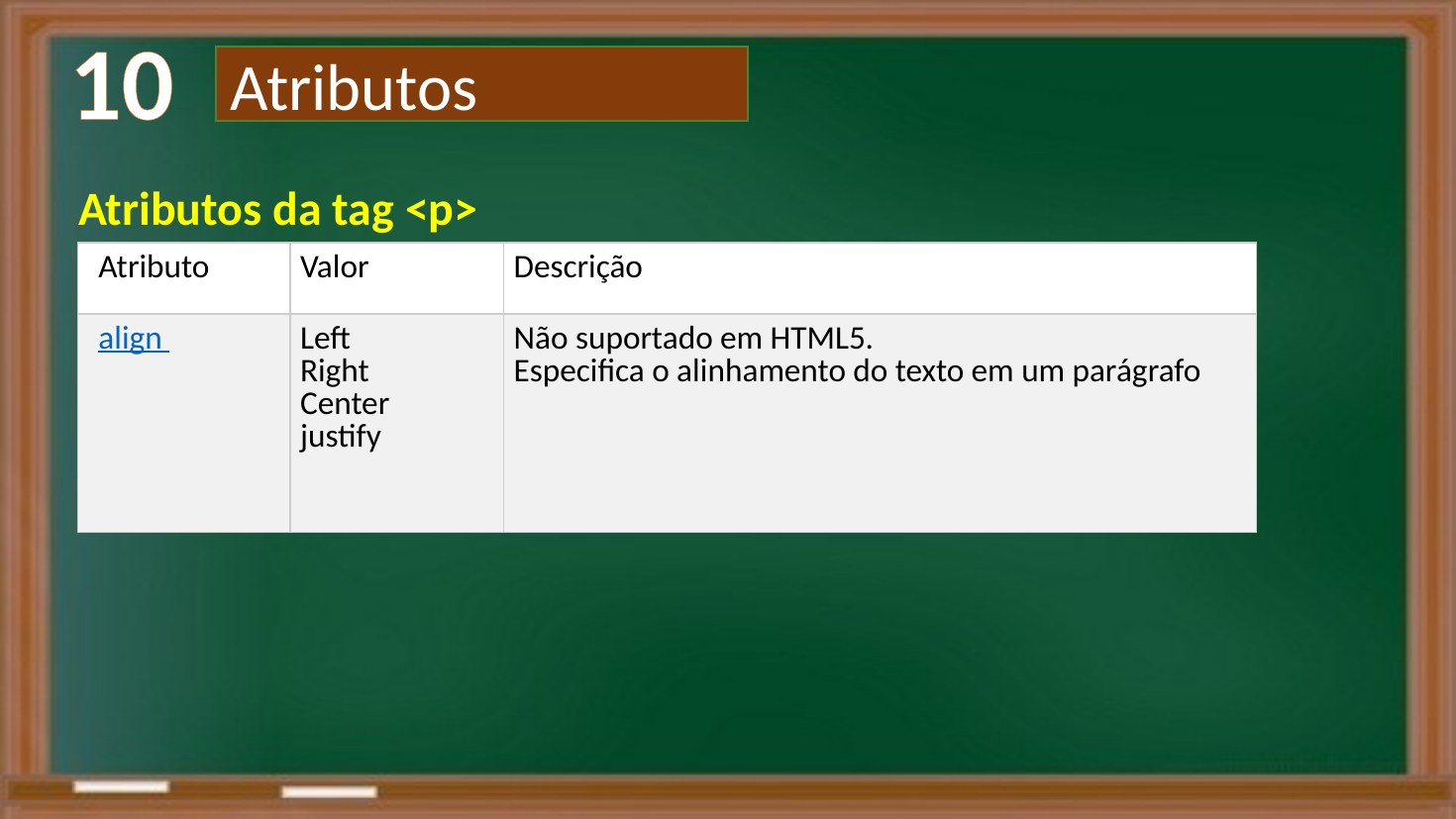

10
Atributos
Atributos da tag <p>
| Atributo | Valor | Descrição |
| --- | --- | --- |
| align | Left Right Center justify | Não suportado em HTML5. Especifica o alinhamento do texto em um parágrafo |